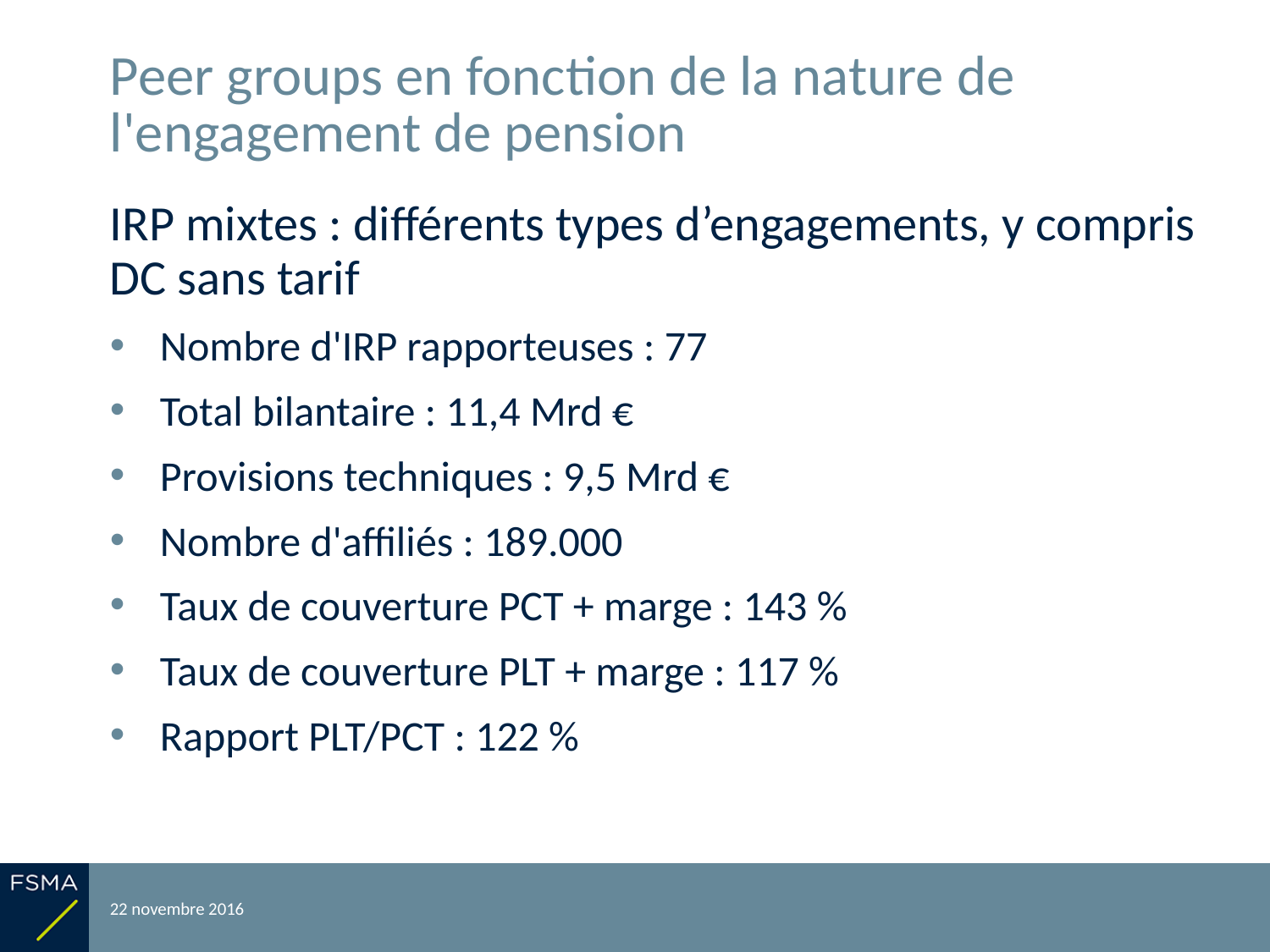

# Peer groups en fonction de la nature de l'engagement de pension
IRP mixtes : différents types d’engagements, y compris DC sans tarif
Nombre d'IRP rapporteuses : 77
Total bilantaire : 11,4 Mrd €
Provisions techniques : 9,5 Mrd €
Nombre d'affiliés : 189.000
Taux de couverture PCT + marge : 143 %
Taux de couverture PLT + marge : 117 %
Rapport PLT/PCT : 122 %
22 novembre 2016
Reporting relatif à l'exercice 2015
35